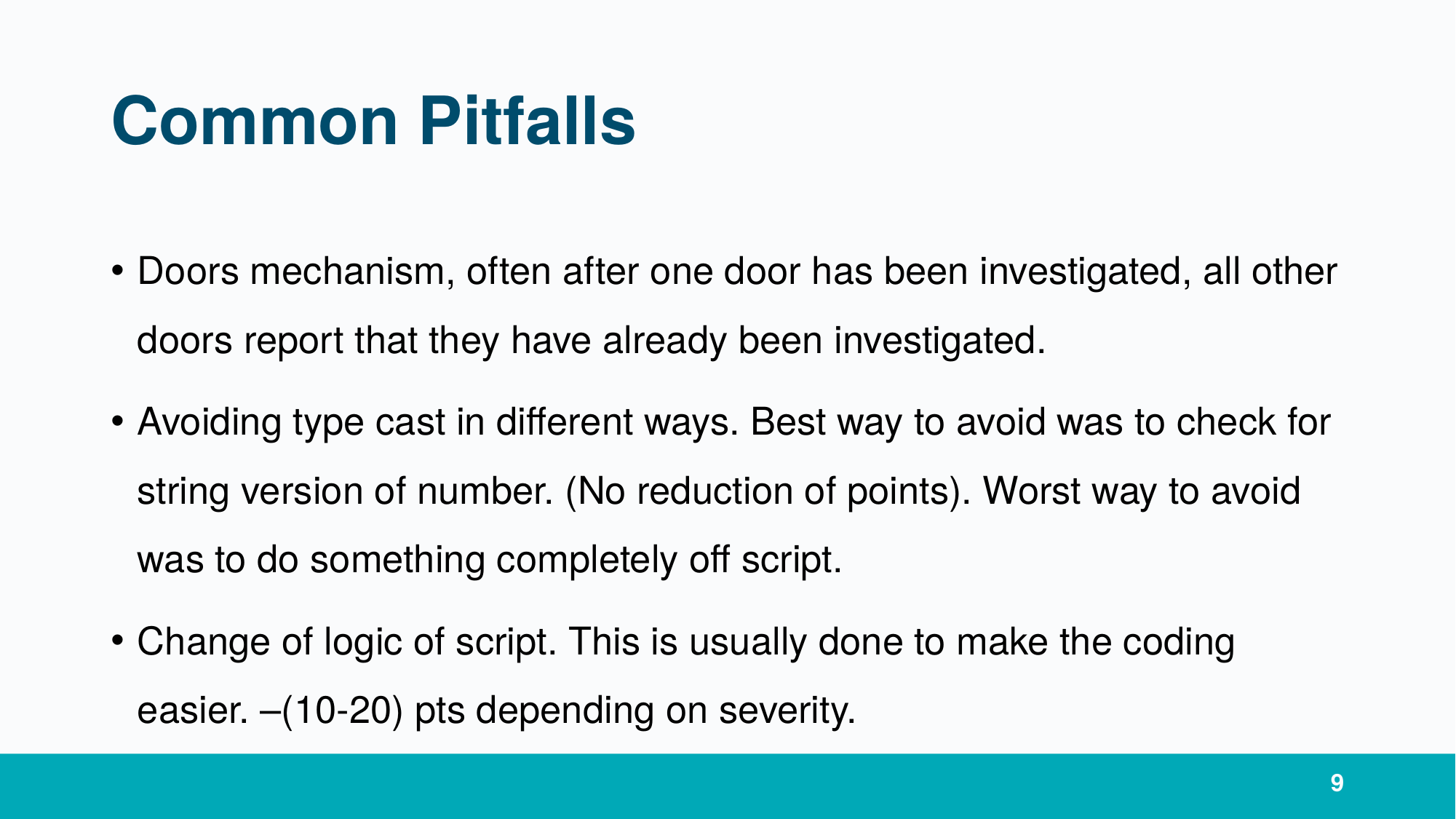

# Common Pitfalls
Doors mechanism, often after one door has been investigated, all other doors report that they have already been investigated.
Avoiding type cast in different ways. Best way to avoid was to check for string version of number. (No reduction of points). Worst way to avoid was to do something completely off script.
Change of logic of script. This is usually done to make the coding easier. –(10-20) pts depending on severity.
9